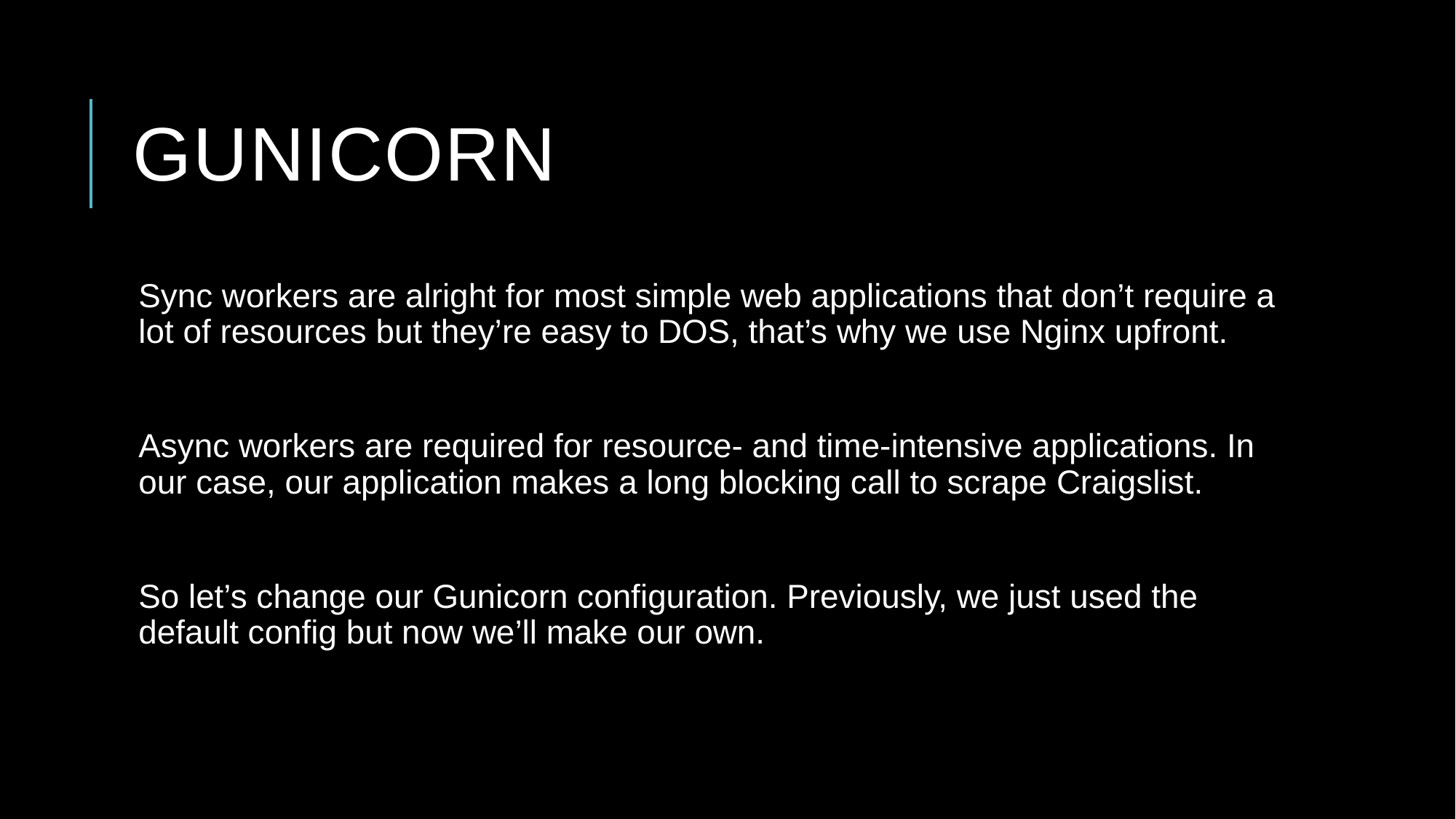

# Gunicorn
Sync workers are alright for most simple web applications that don’t require a lot of resources but they’re easy to DOS, that’s why we use Nginx upfront.

Async workers are required for resource- and time-intensive applications. In our case, our application makes a long blocking call to scrape Craigslist.

So let’s change our Gunicorn configuration. Previously, we just used the default config but now we’ll make our own.